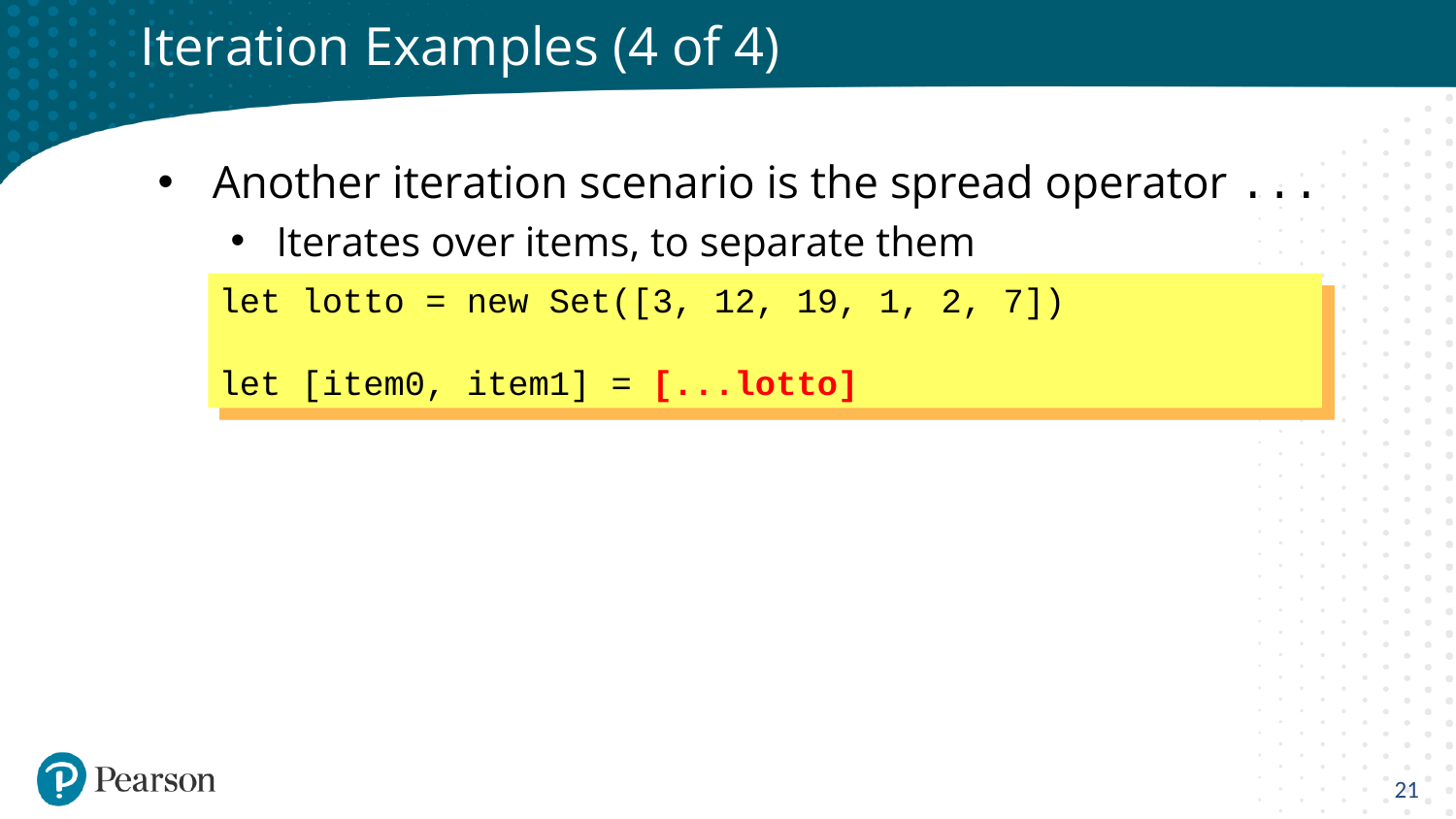

# Iteration Examples (4 of 4)
Another iteration scenario is the spread operator ...
Iterates over items, to separate them
let lotto = new Set([3, 12, 19, 1, 2, 7])

let [item0, item1] = [...lotto]
21